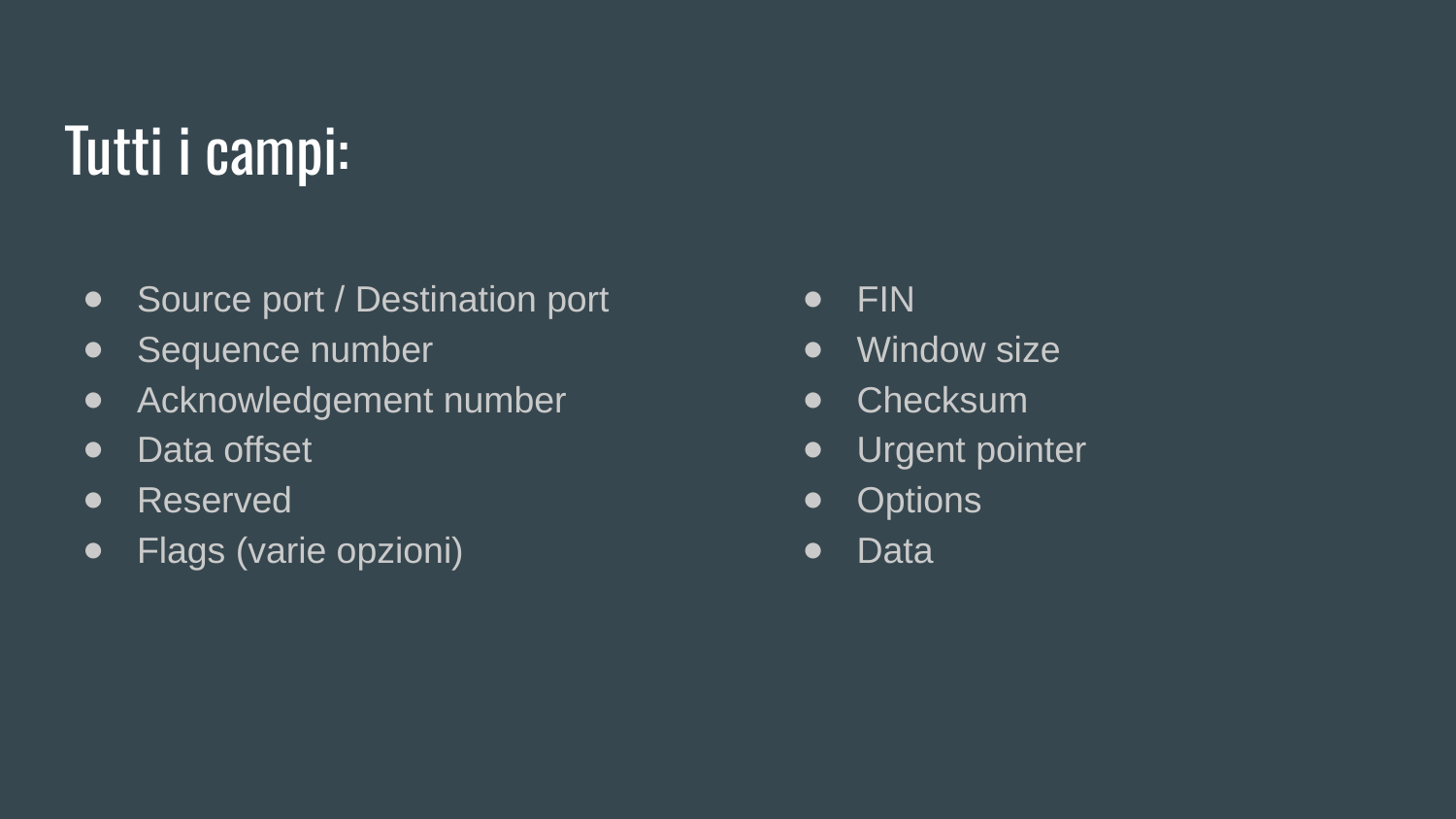

# Tutti i campi:
Source port / Destination port
Sequence number
Acknowledgement number
Data offset
Reserved
Flags (varie opzioni)
FIN
Window size
Checksum
Urgent pointer
Options
Data